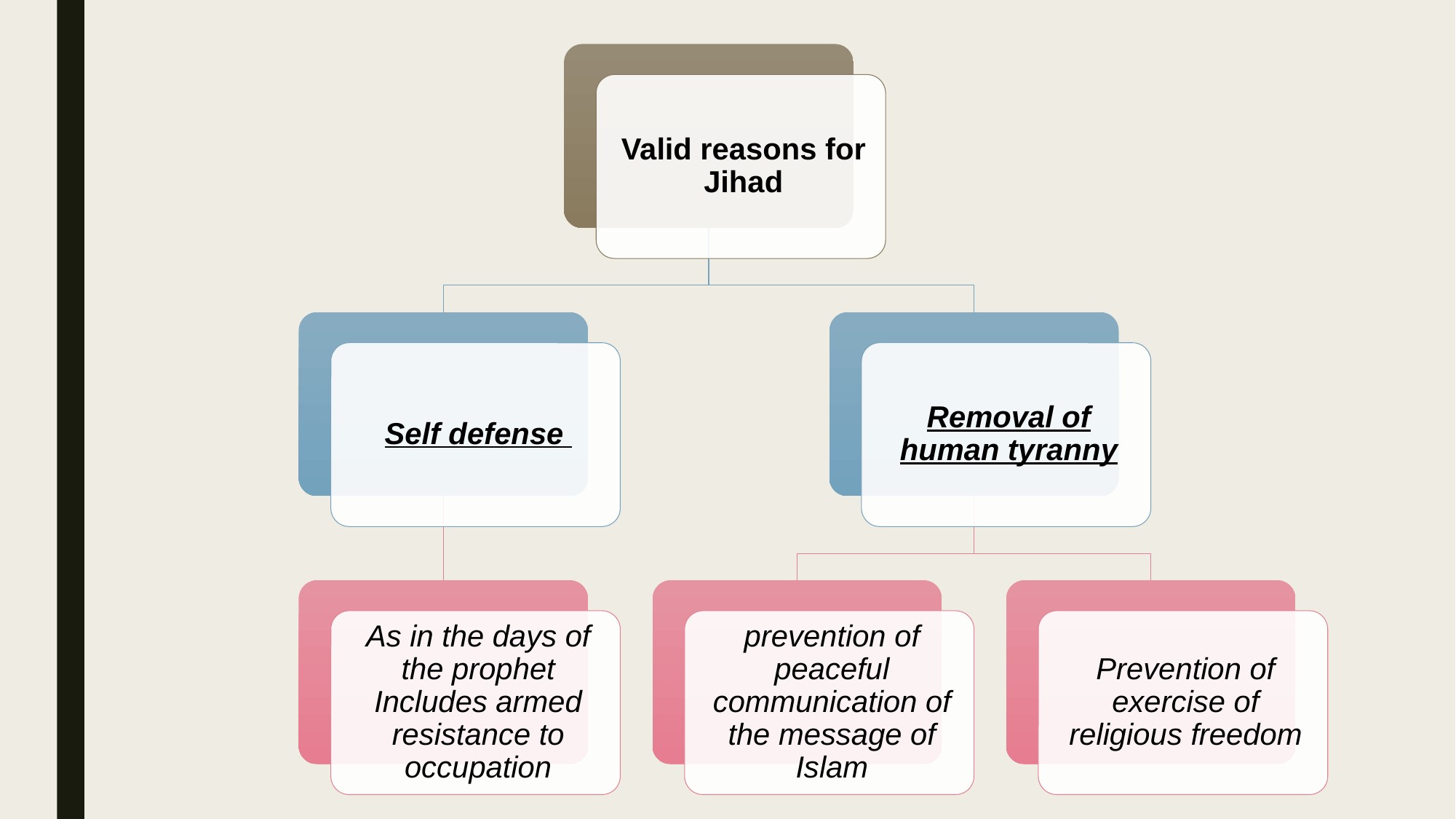

Valid reasons for Jihad
Self defense
As in the days of the prophet Includes armed resistance to occupation
Removal of human tyranny
prevention of peaceful communication of the message of Islam
Prevention of exercise of religious freedom